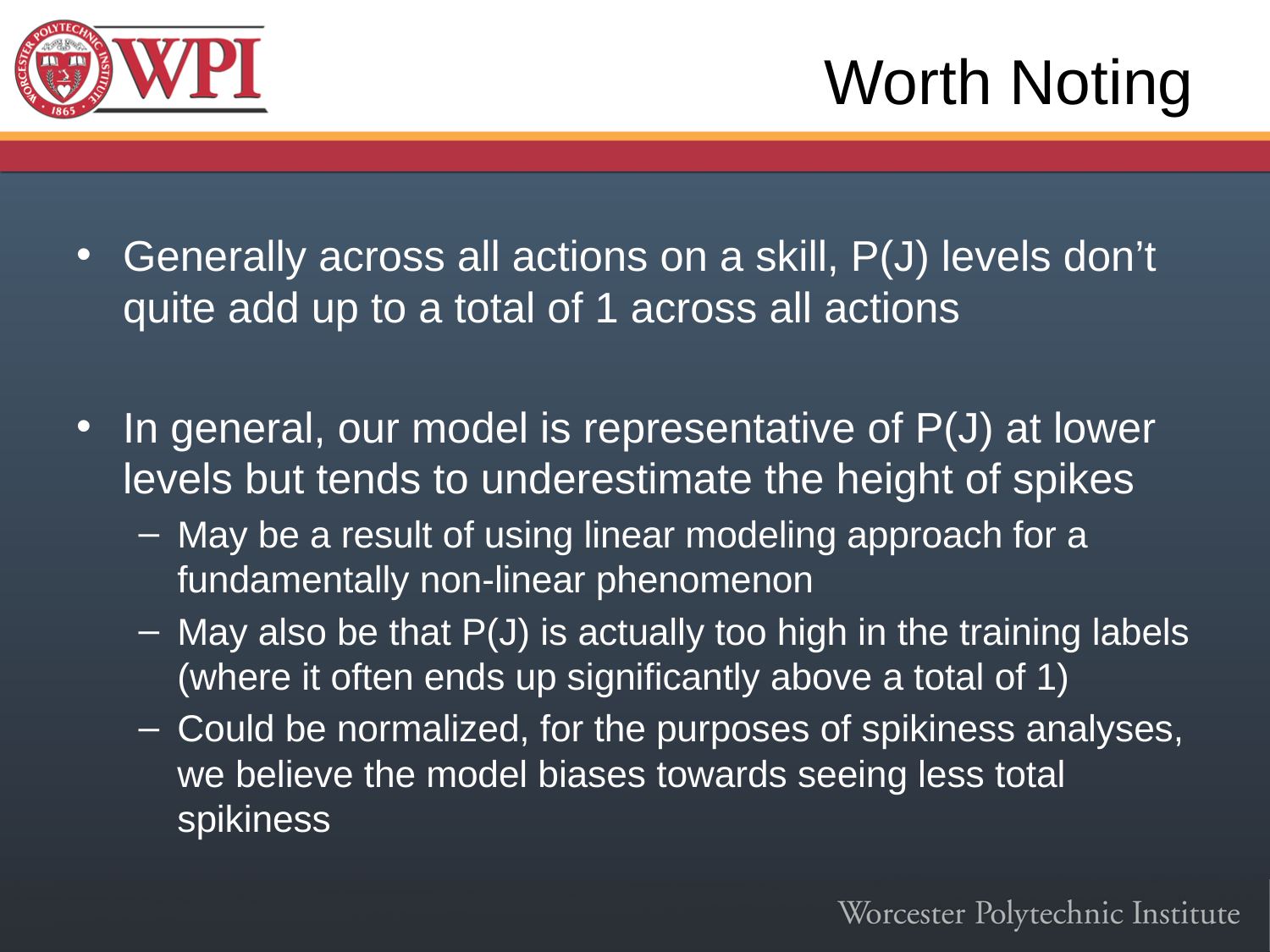

# Worth Noting
Generally across all actions on a skill, P(J) levels don’t quite add up to a total of 1 across all actions

In general, our model is representative of P(J) at lower levels but tends to underestimate the height of spikes
May be a result of using linear modeling approach for a fundamentally non-linear phenomenon
May also be that P(J) is actually too high in the training labels (where it often ends up significantly above a total of 1)
Could be normalized, for the purposes of spikiness analyses, we believe the model biases towards seeing less total spikiness